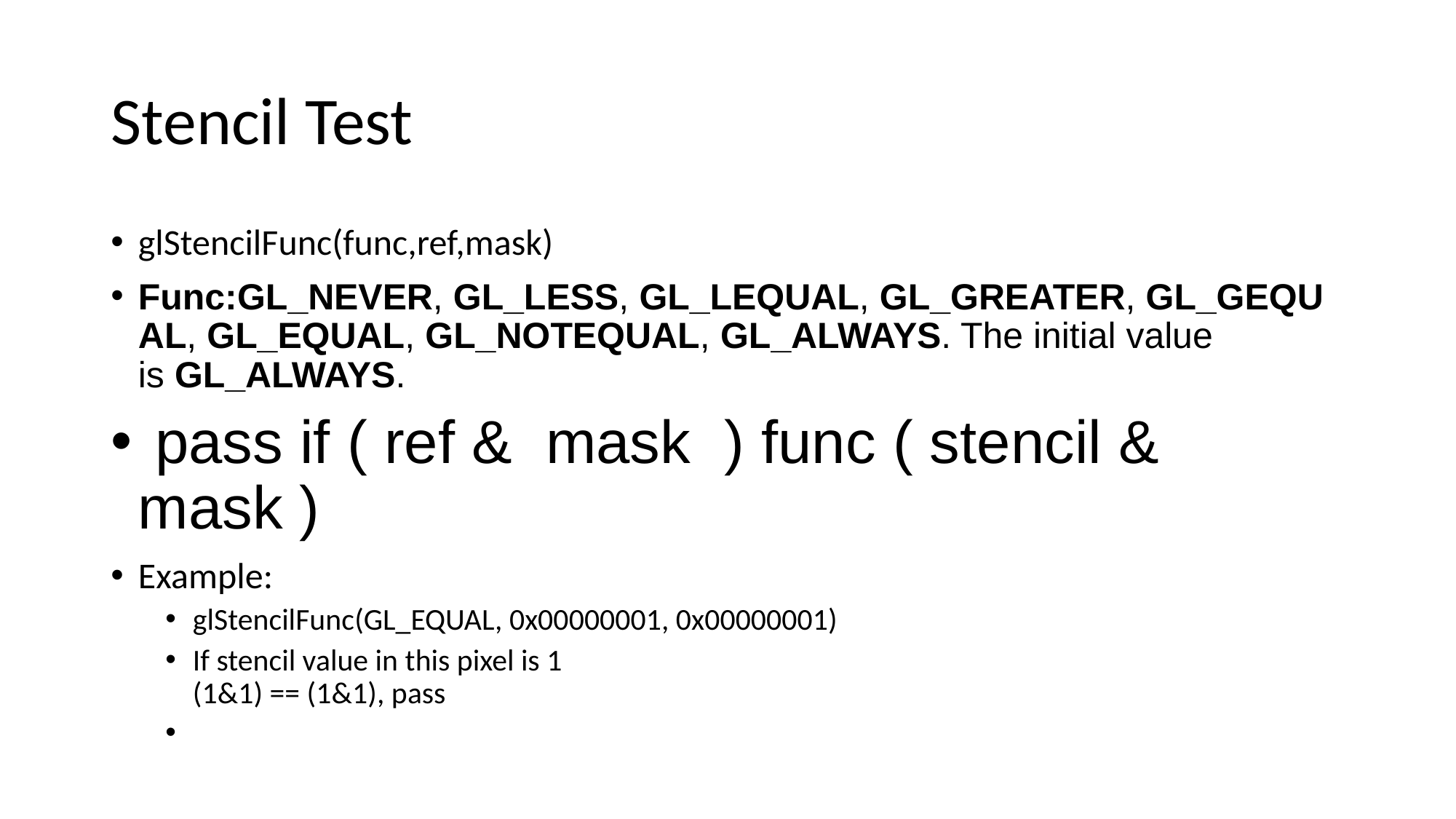

# Stencil Test
glStencilFunc(func,ref,mask)
Func:GL_NEVER, GL_LESS, GL_LEQUAL, GL_GREATER, GL_GEQUAL, GL_EQUAL, GL_NOTEQUAL, GL_ALWAYS. The initial value is GL_ALWAYS.
 pass if ( ref &  mask  ) func ( stencil & mask )
Example:
glStencilFunc(GL_EQUAL, 0x00000001, 0x00000001)
If stencil value in this pixel is 1
(1&1) == (1&1), pass